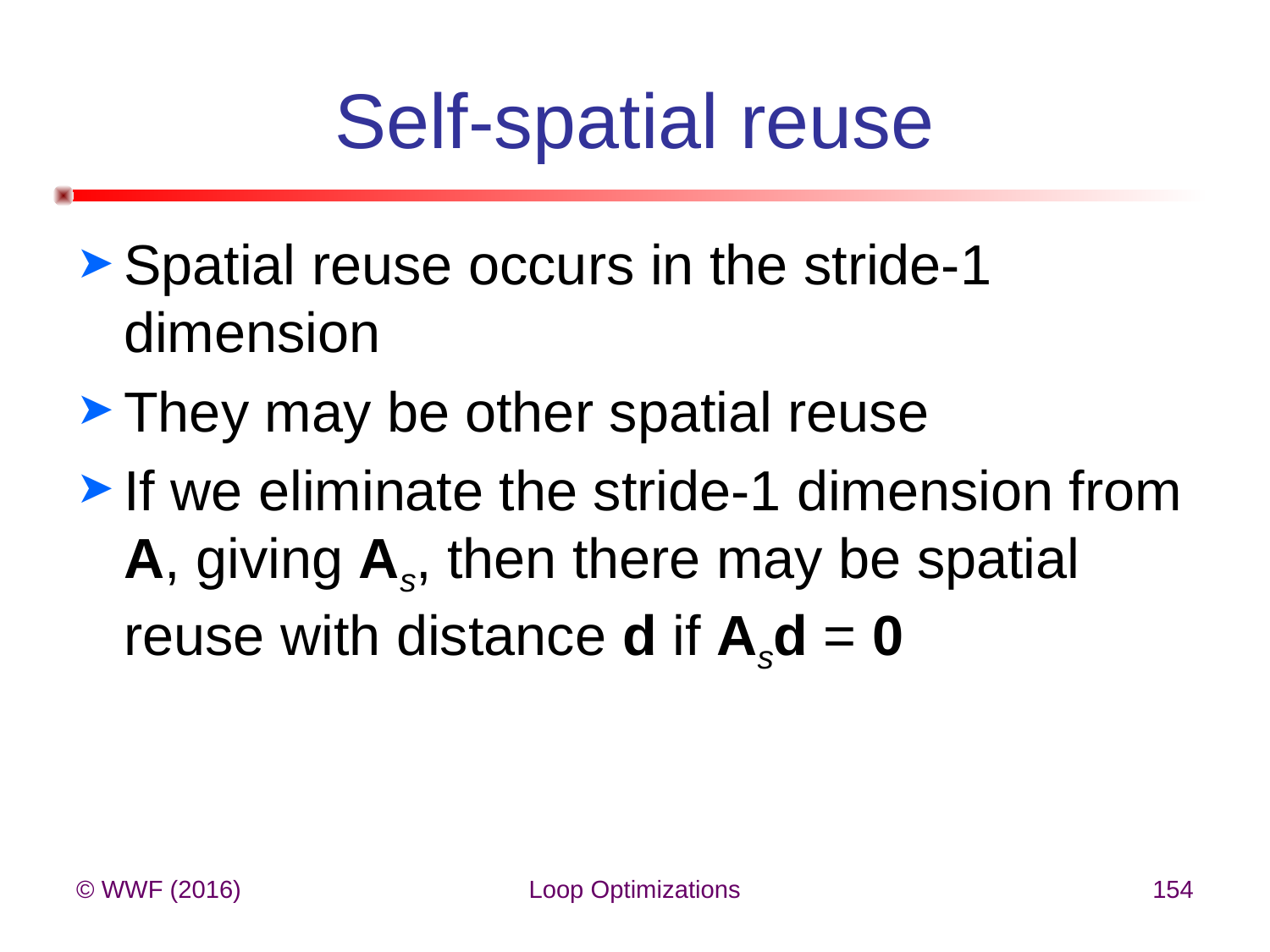

# Self-spatial reuse
Spatial reuse occurs in the stride-1 dimension
They may be other spatial reuse
If we eliminate the stride-1 dimension from A, giving As, then there may be spatial reuse with distance d if Asd = 0

© WWF (2016)
Loop Optimizations
154